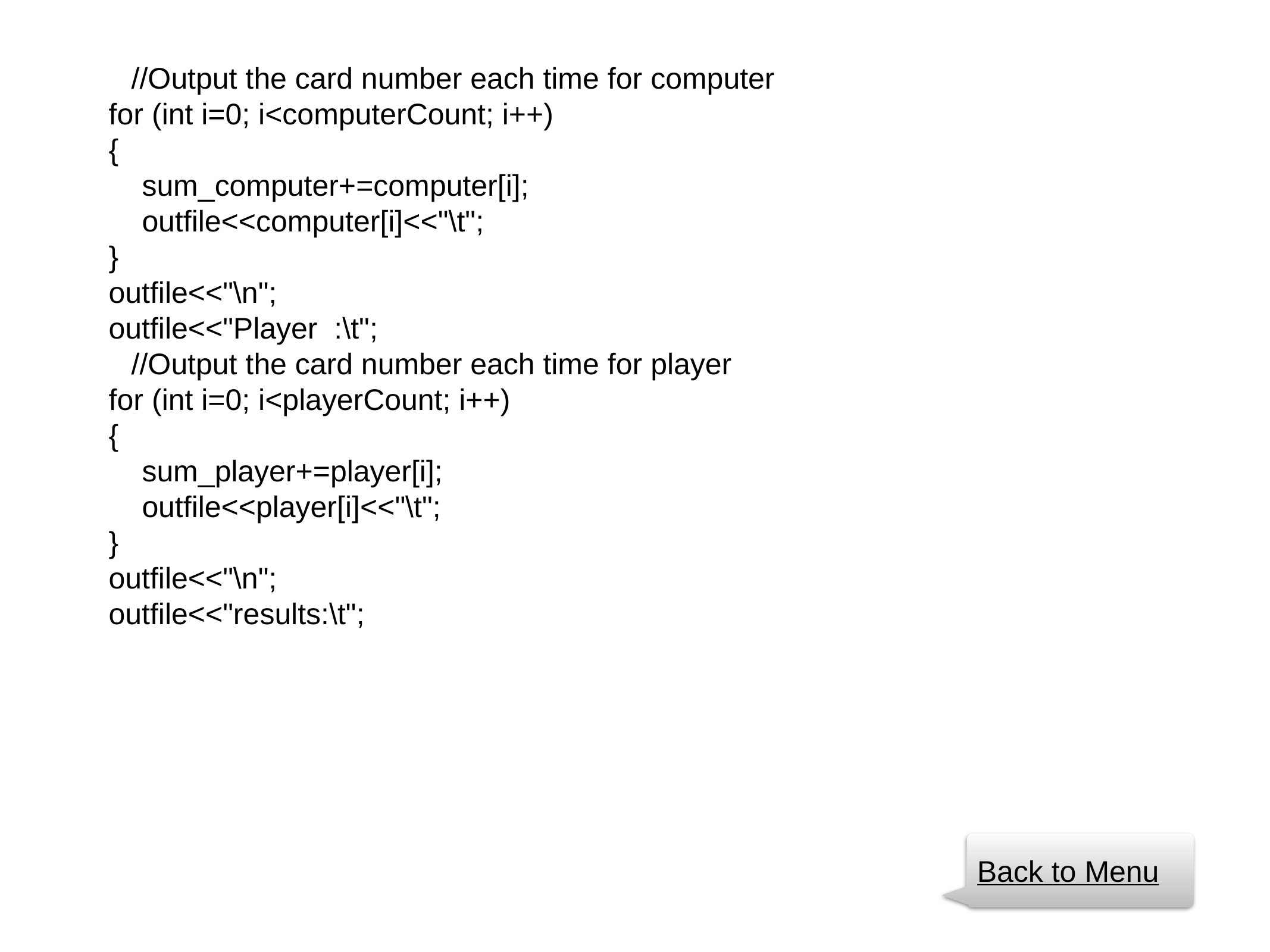

//Output the card number each time for computer
        for (int i=0; i<computerCount; i++)
        {
            sum_computer+=computer[i];
            outfile<<computer[i]<<"\t";
        }
        outfile<<"\n";
        outfile<<"Player  :\t";
	//Output the card number each time for player
        for (int i=0; i<playerCount; i++)
        {
            sum_player+=player[i];
            outfile<<player[i]<<"\t";
        }
        outfile<<"\n";
        outfile<<"results:\t";
Back to Menu